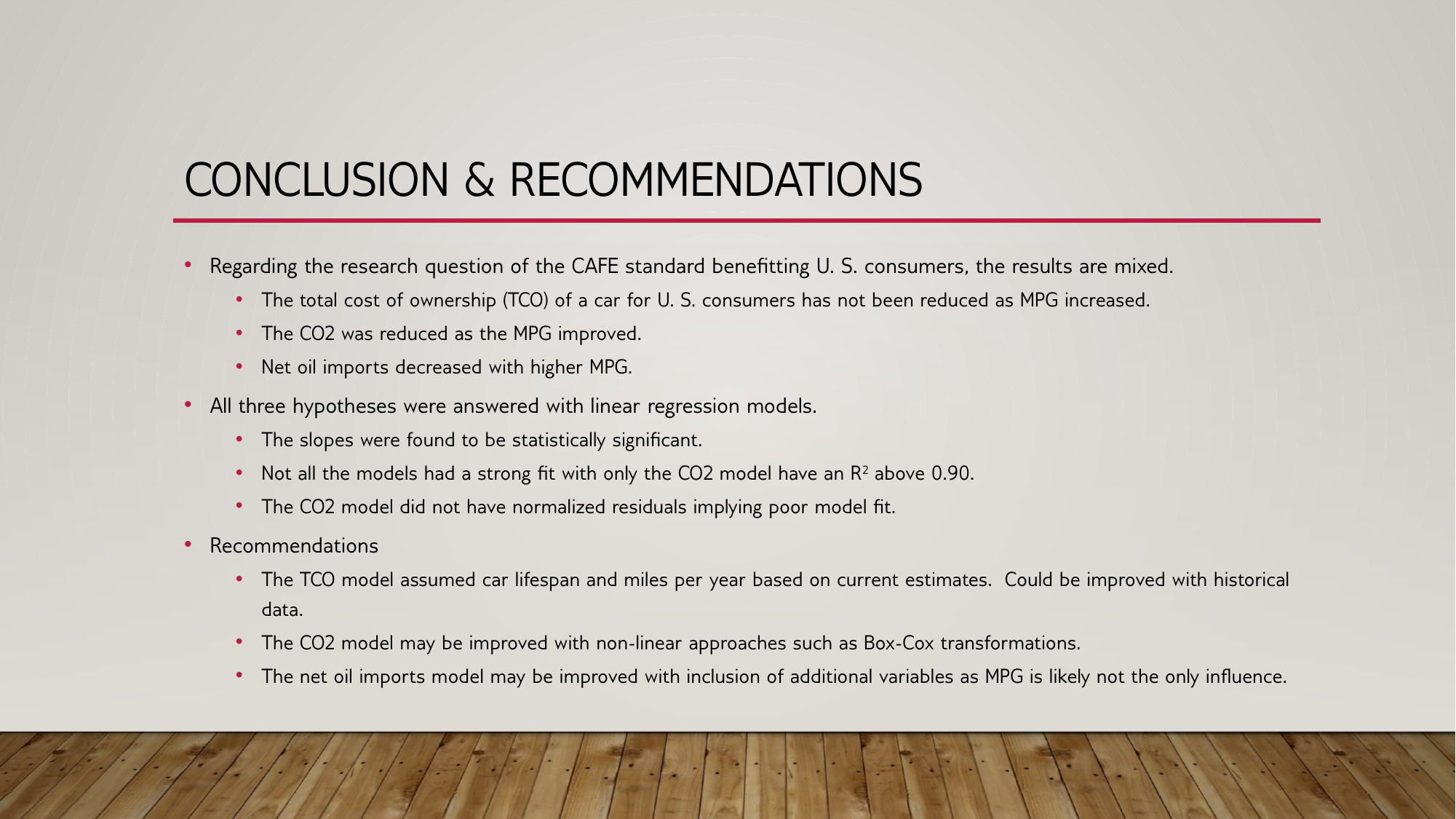

# conclusion & recommendations
Regarding the research question of the CAFE standard benefitting U. S. consumers, the results are mixed.
The total cost of ownership (TCO) of a car for U. S. consumers has not been reduced as MPG increased.
The CO2 was reduced as the MPG improved.
Net oil imports decreased with higher MPG.
All three hypotheses were answered with linear regression models.
The slopes were found to be statistically significant.
Not all the models had a strong fit with only the CO2 model have an R2 above 0.90.
The CO2 model did not have normalized residuals implying poor model fit.
Recommendations
The TCO model assumed car lifespan and miles per year based on current estimates.  Could be improved with historical data.
The CO2 model may be improved with non-linear approaches such as Box-Cox transformations.
The net oil imports model may be improved with inclusion of additional variables as MPG is likely not the only influence.